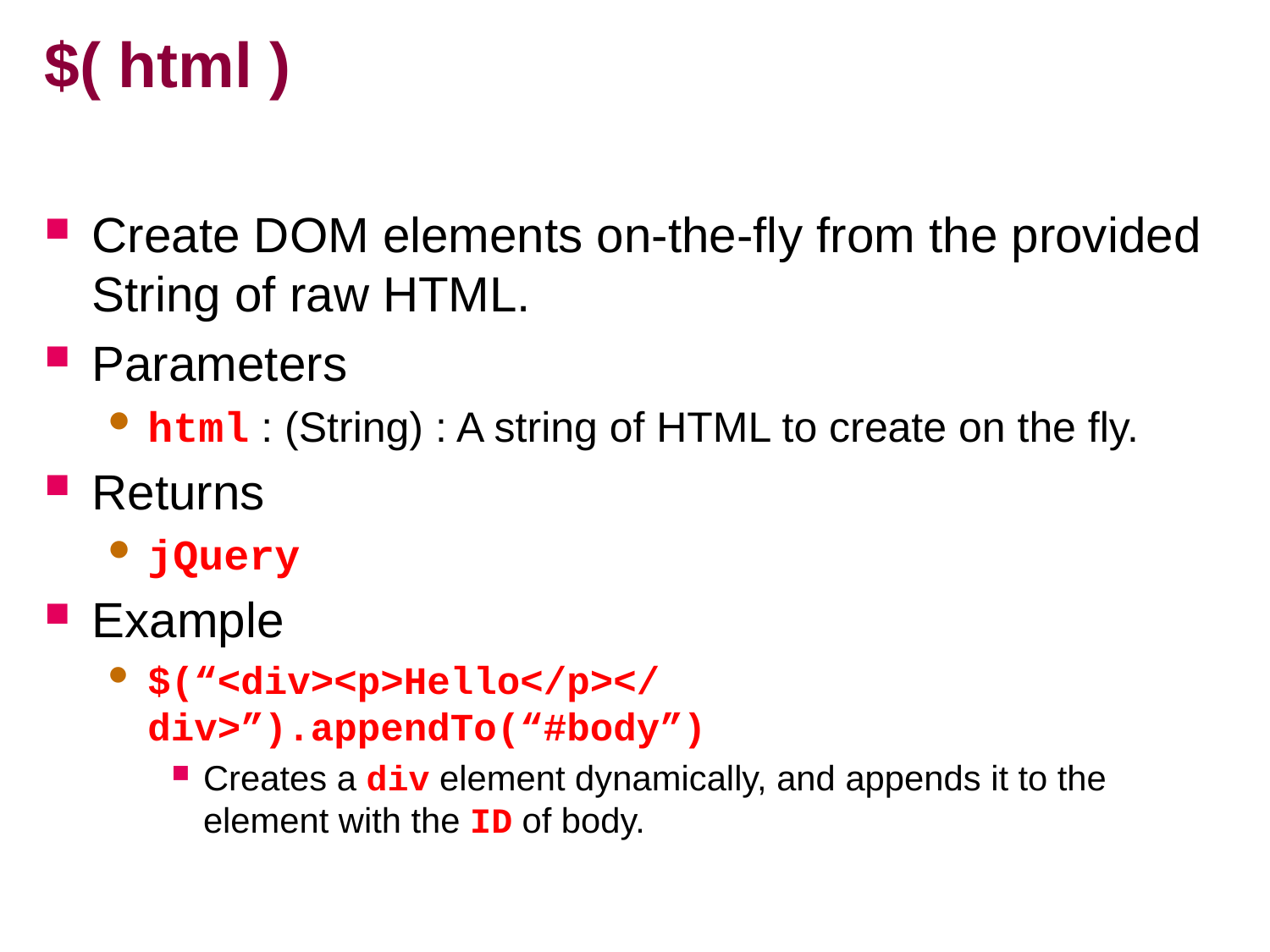

# $( html )
Create DOM elements on-the-fly from the provided String of raw HTML.
Parameters
html : (String) : A string of HTML to create on the fly.
Returns
jQuery
Example
$(“<div><p>Hello</p></div>”).appendTo(“#body”)
Creates a div element dynamically, and appends it to the element with the ID of body.